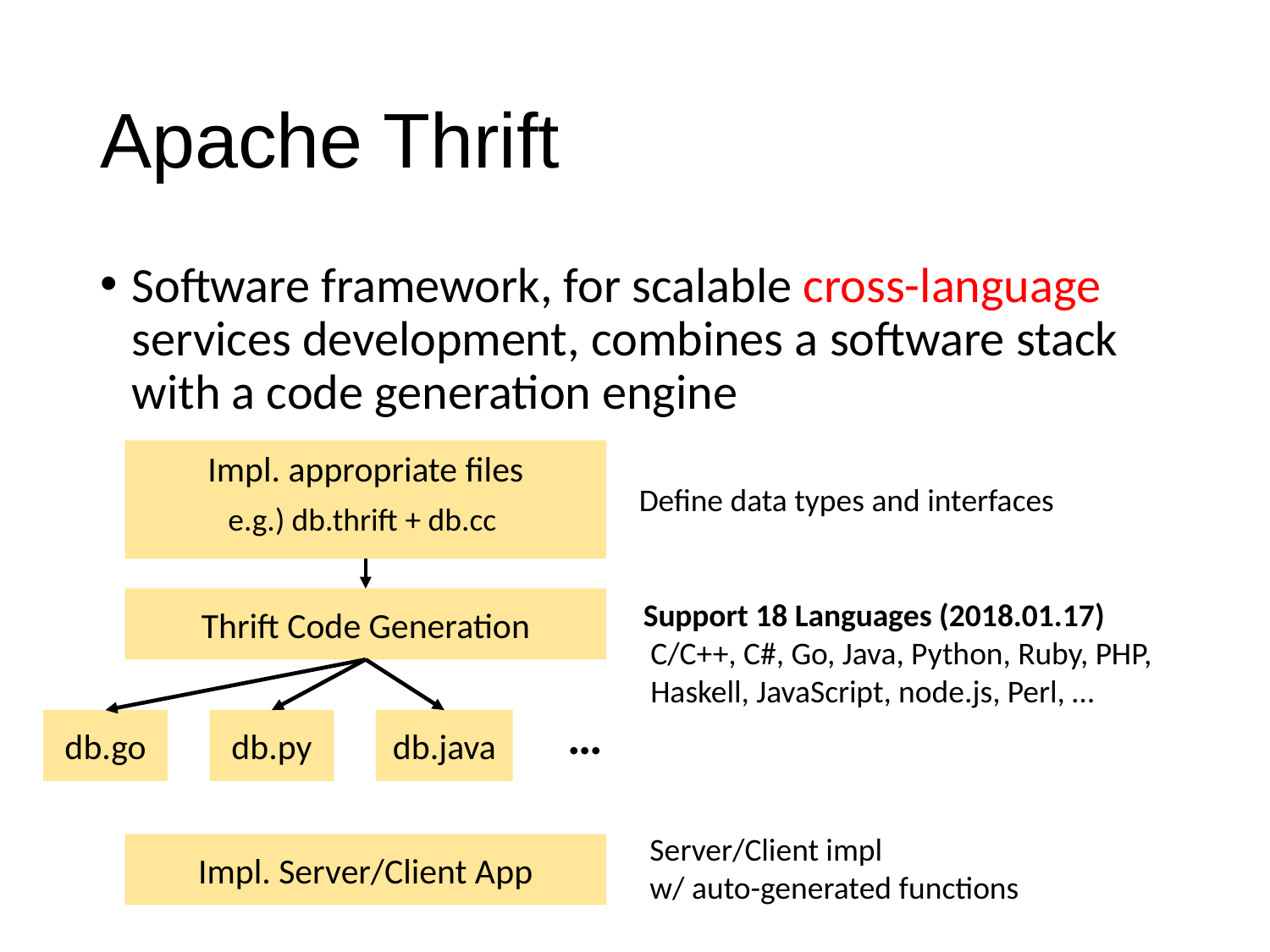

# Apache Thrift
Software framework, for scalable cross-language services development, combines a software stack with a code generation engine

Impl. appropriate files
Define data types and interfaces
e.g.) db.thrift + db.cc
Thrift Code Generation
Support 18 Languages (2018.01.17)
 C/C++, C#, Go, Java, Python, Ruby, PHP,
 Haskell, JavaScript, node.js, Perl, …
…
db.go
db.py
db.java
Server/Client impl
w/ auto-generated functions
Impl. Server/Client App